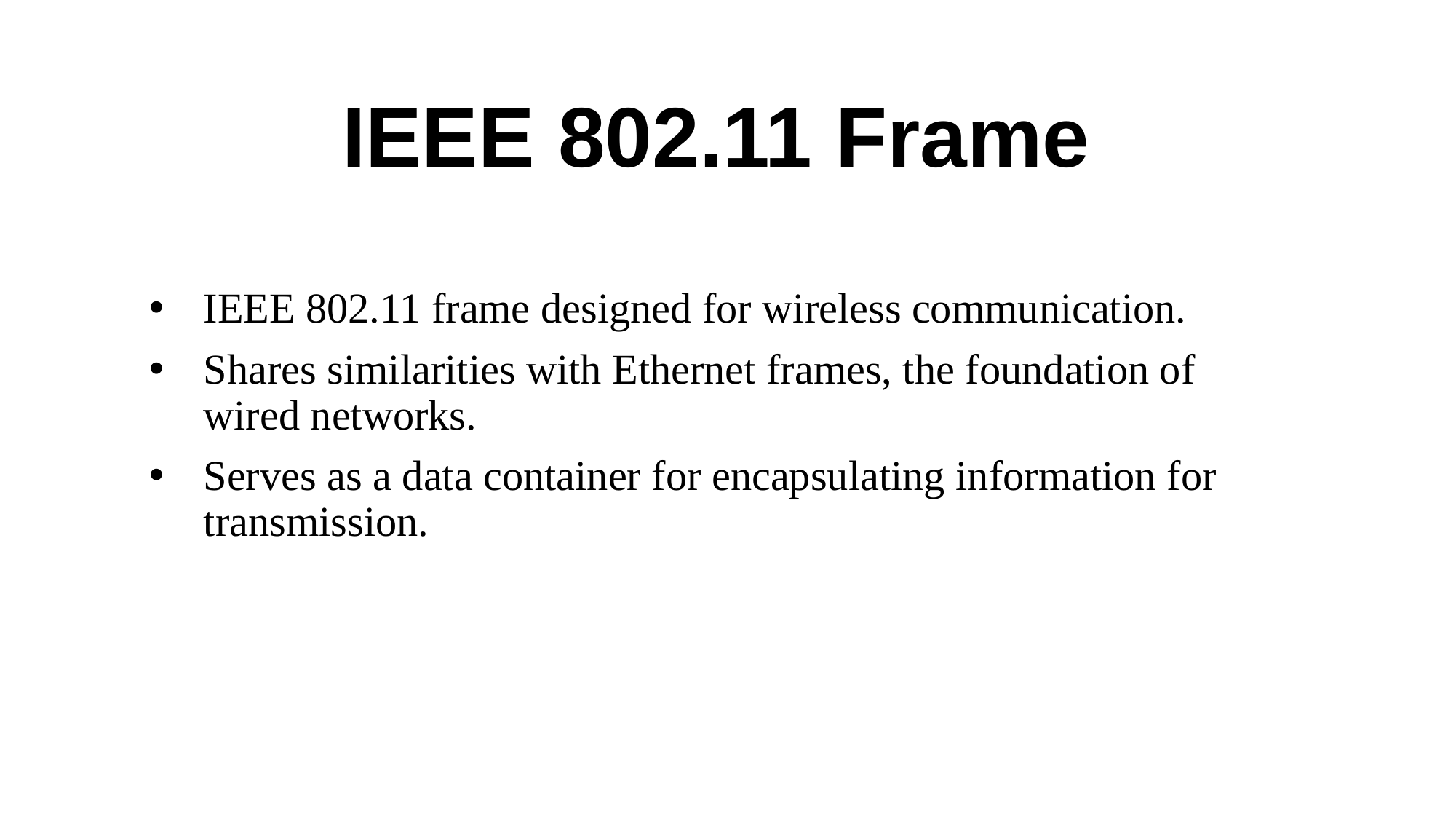

# IEEE 802.11 Frame
IEEE 802.11 frame designed for wireless communication.
Shares similarities with Ethernet frames, the foundation of wired networks.
Serves as a data container for encapsulating information for transmission.